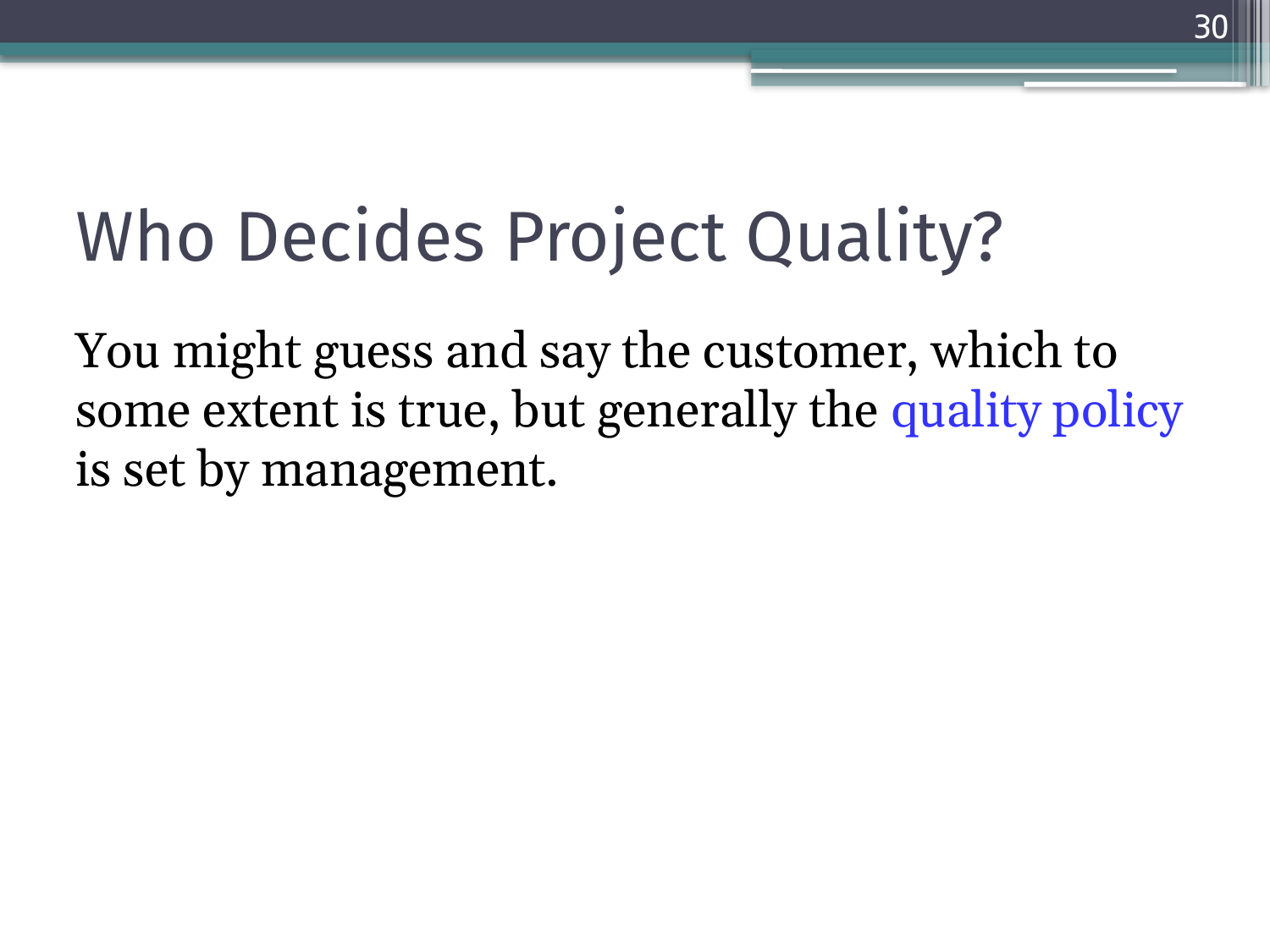

30
# Who Decides Project Quality?
You might guess and say the customer, which to some extent is true, but generally the quality policy is set by management.